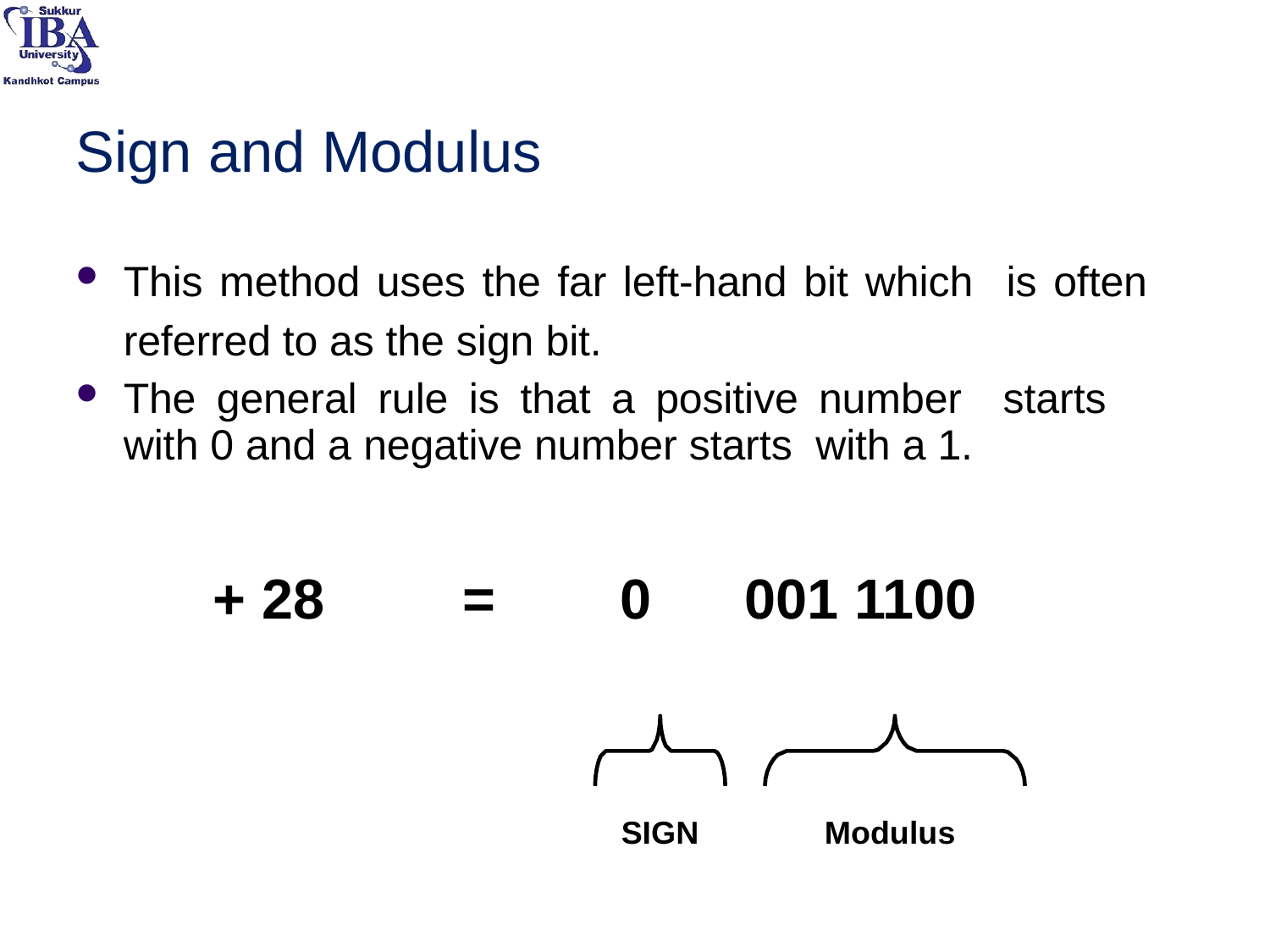

# Sign and Modulus
This method uses the far left-hand bit which  is often referred to as the sign bit.
The general rule is that a positive number  starts with 0 and a negative number starts  with a 1.

+ 28	=        0	     001 1100

SIGN
Modulus